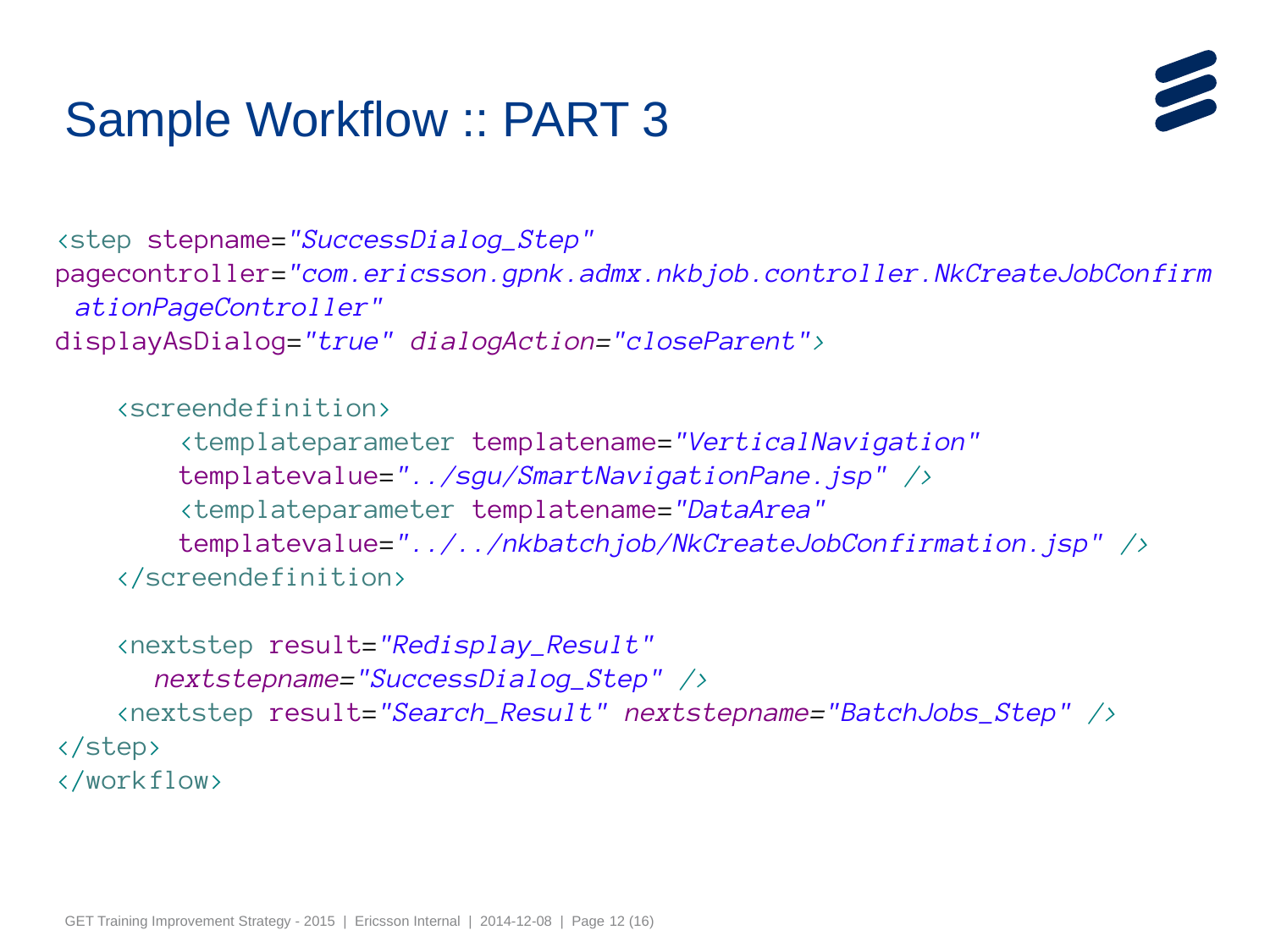

Sample Workflow :: PART 3

<step stepname="SuccessDialog_Step"
pagecontroller="com.ericsson.gpnk.admx.nkbjob.controller.NkCreateJobConfirmationPageController"
displayAsDialog="true" dialogAction="closeParent">

<screendefinition>
<templateparameter templatename="VerticalNavigation"
templatevalue="../sgu/SmartNavigationPane.jsp" />
<templateparameter templatename="DataArea"
templatevalue="../../nkbatchjob/NkCreateJobConfirmation.jsp" />
</screendefinition>

<nextstep result="Redisplay_Result" nextstepname="SuccessDialog_Step" />
<nextstep result="Search_Result" nextstepname="BatchJobs_Step" />
</step>
</workflow>